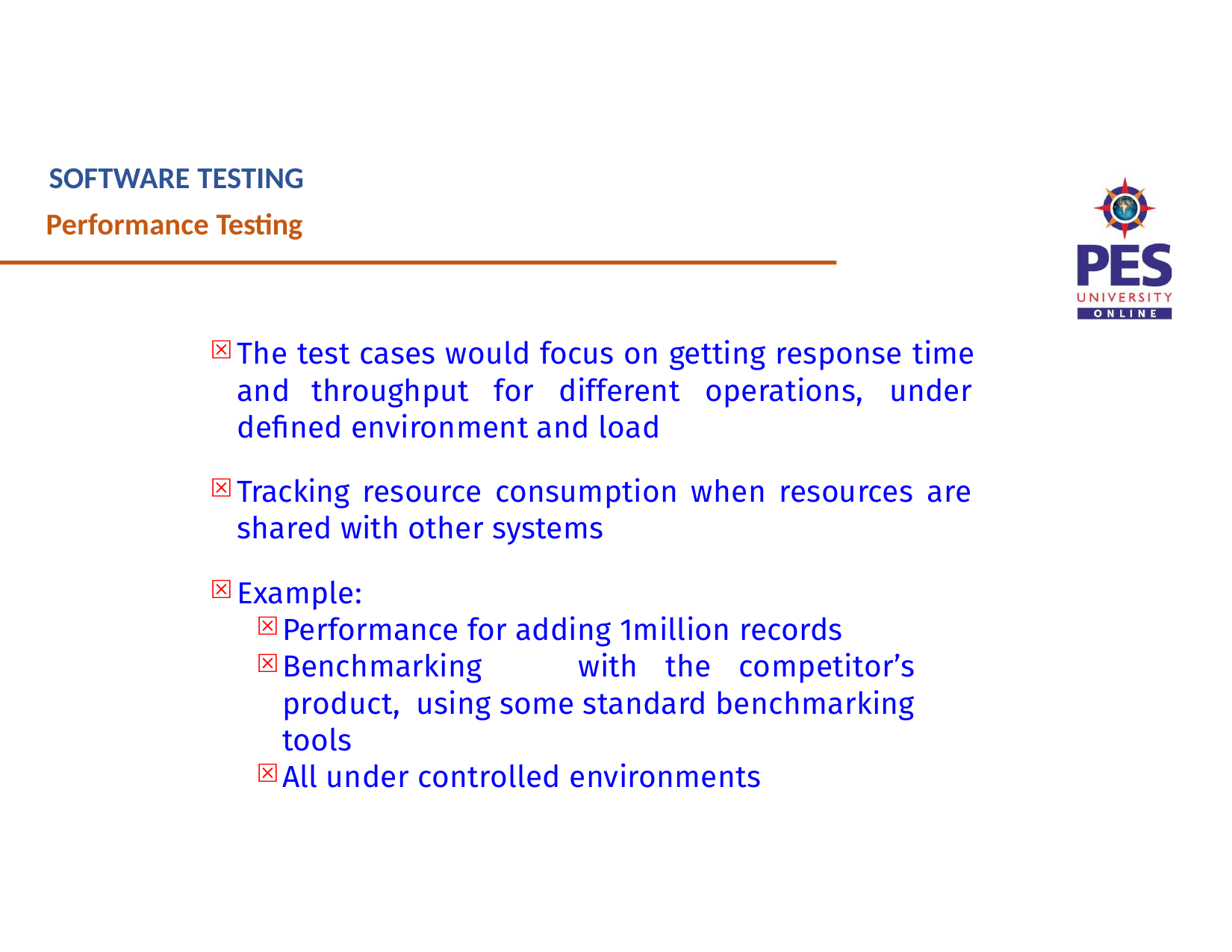

SOFTWARE TESTING
Performance Testing

The test cases would focus on getting response time  and throughput  for  different  operations,  under  defined environment and load
Tracking resource consumption when resources are  shared with other systems
Example:
Performance for adding 1million records
Benchmarking	with	the	competitor’s	product,  using some standard benchmarking tools
All under controlled environments